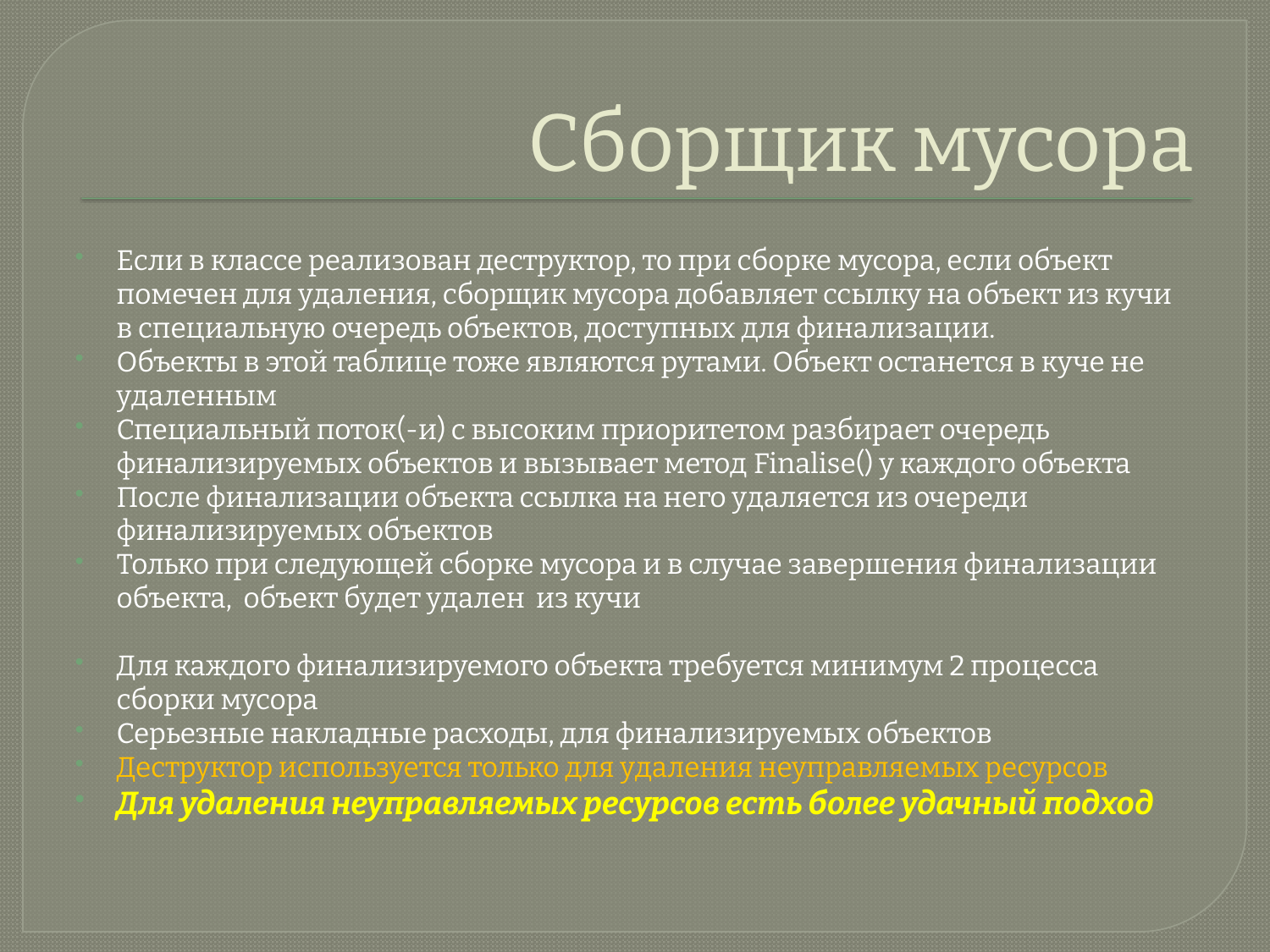

# Сборщик мусора
Если в классе реализован деструктор, то при сборке мусора, если объект помечен для удаления, сборщик мусора добавляет ссылку на объект из кучи в специальную очередь объектов, доступных для финализации.
Объекты в этой таблице тоже являются рутами. Объект останется в куче не удаленным
Специальный поток(-и) с высоким приоритетом разбирает очередь финализируемых объектов и вызывает метод Finalise() у каждого объекта
После финализации объекта ссылка на него удаляется из очереди финализируемых объектов
Только при следующей сборке мусора и в случае завершения финализации объекта,  объект будет удален  из кучи

Для каждого финализируемого объекта требуется минимум 2 процесса сборки мусора
Серьезные накладные расходы, для финализируемых объектов
Деструктор используется только для удаления неуправляемых ресурсов
Для удаления неуправляемых ресурсов есть более удачный подход